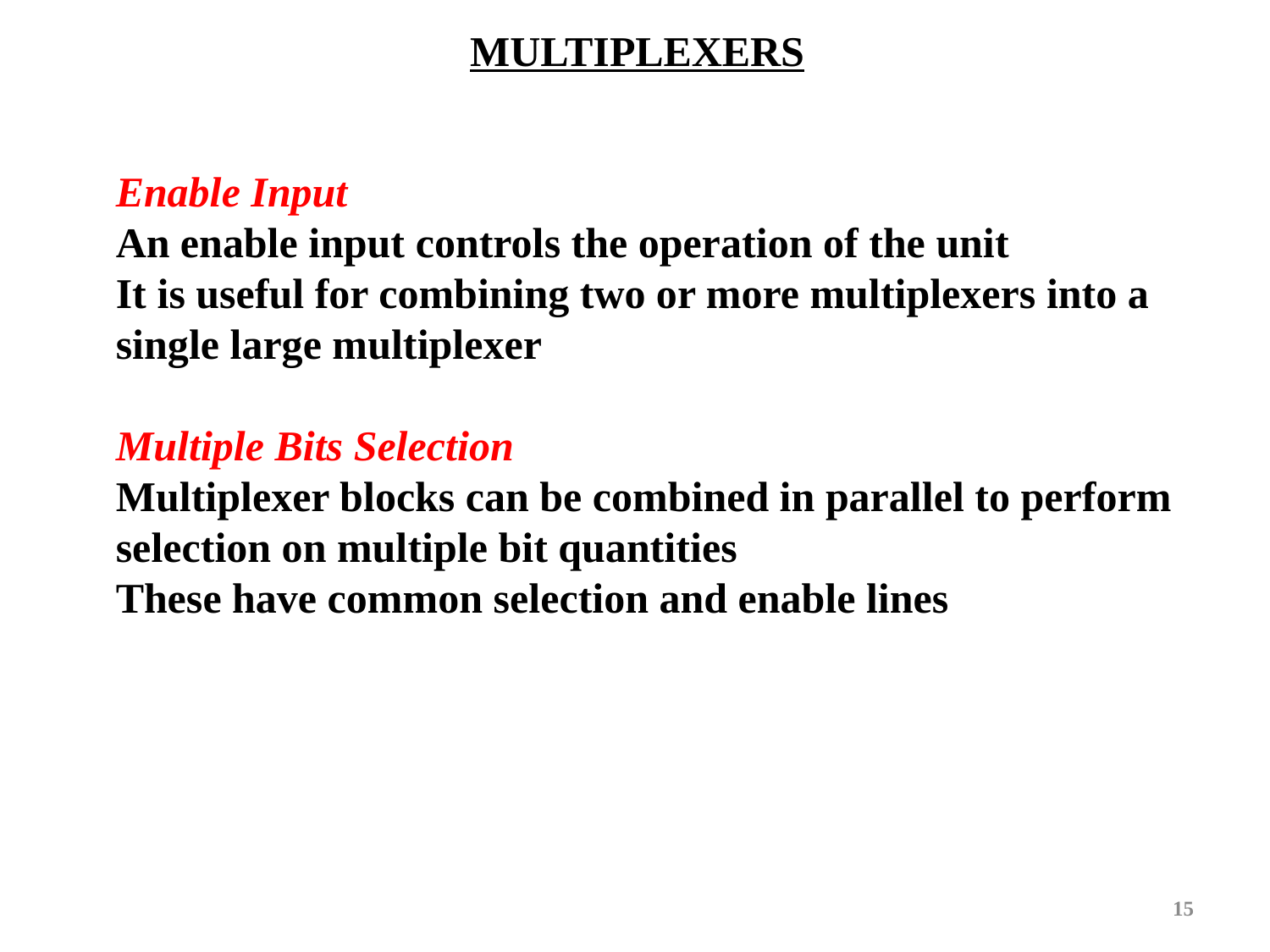

MULTIPLEXERS

Enable Input
An enable input controls the operation of the unit
It is useful for combining two or more multiplexers into a
single large multiplexer

Multiple Bits Selection
Multiplexer blocks can be combined in parallel to perform
selection on multiple bit quantities
These have common selection and enable lines
15